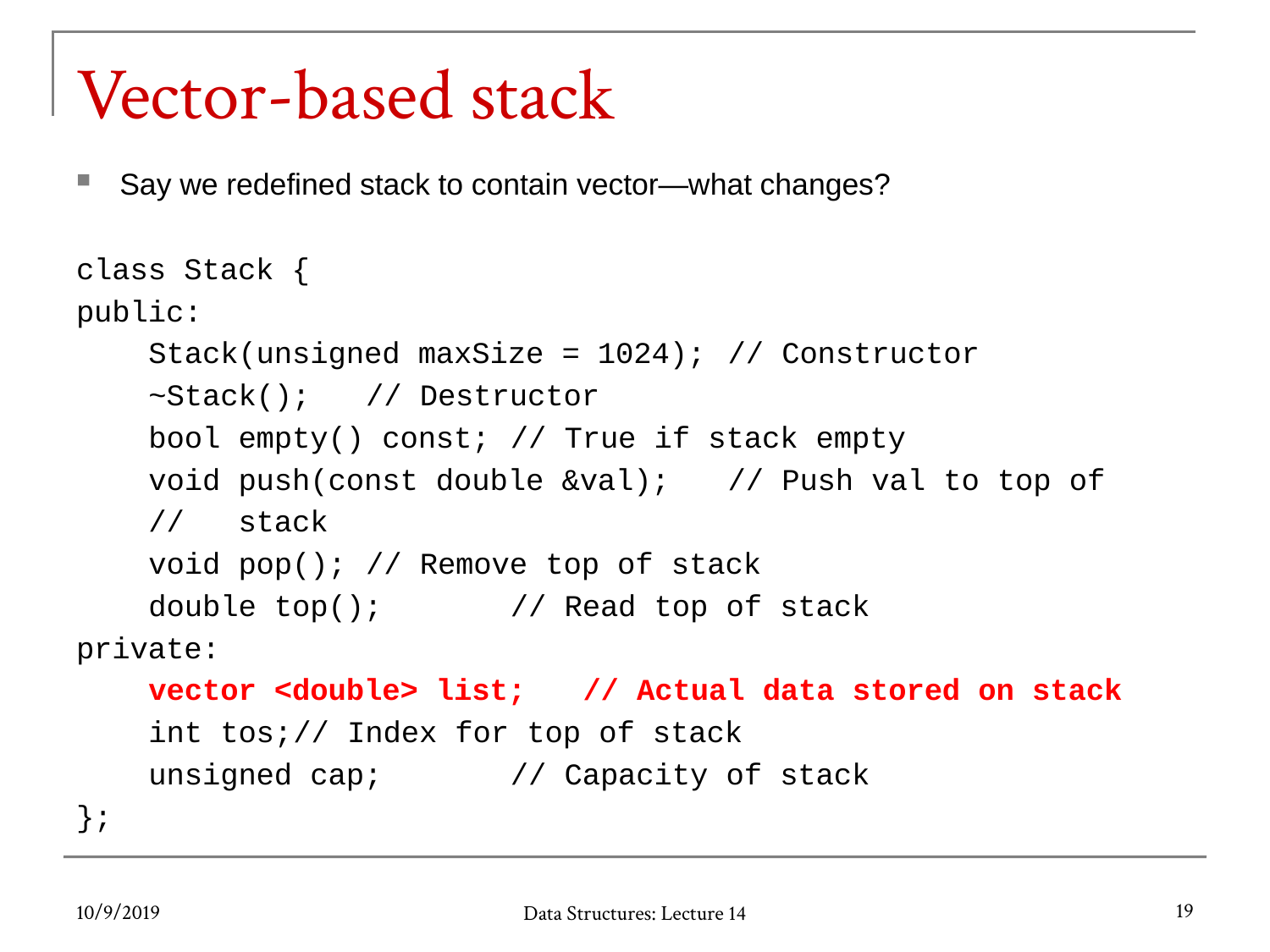

# Vector-based stack
Say we redefined stack to contain vector—what changes?

class Stack {
public:
	Stack(unsigned maxSize = 1024);	// Constructor
	~Stack();				// Destructor
	bool empty() const;		// True if stack empty
	void push(const double &val);	// Push val to top of
						//   stack
	void pop();				// Remove top of stack
	double top();			// Read top of stack
private:
	vector <double> list;	// Actual data stored on stack
	int tos;			// Index for top of stack
	unsigned cap;		// Capacity of stack
};

10/9/2019
19
Data Structures: Lecture 14